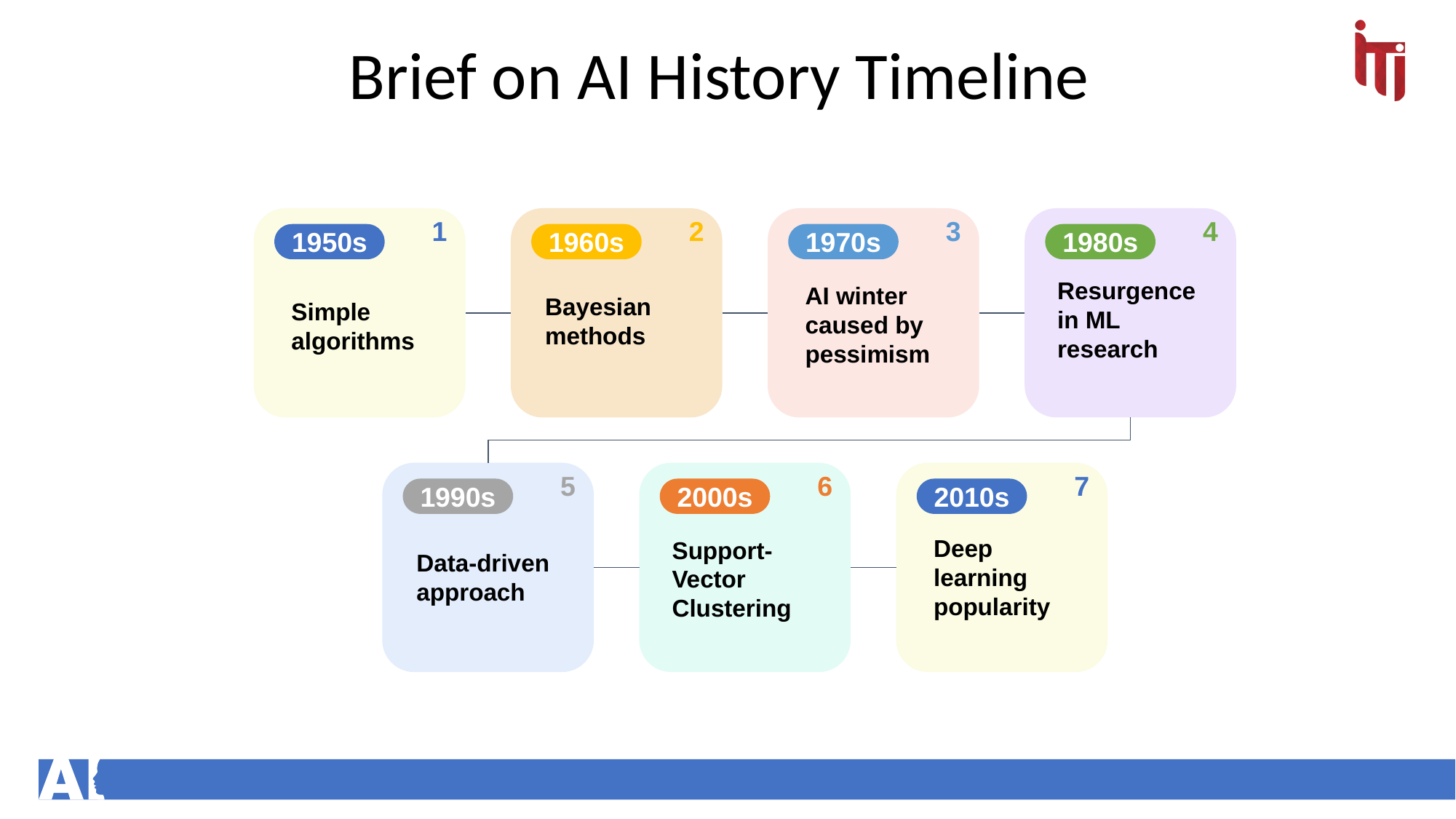

Brief on AI History Timeline

1
1950s
Simple algorithms

2
1960s
Bayesian methods

3
1970s
AI winter caused by pessimism

4
1980s
Resurgence in ML research

5
1990s
Data-driven approach

6
2000s
Support-Vector Clustering

7
2010s
Deep learning popularity